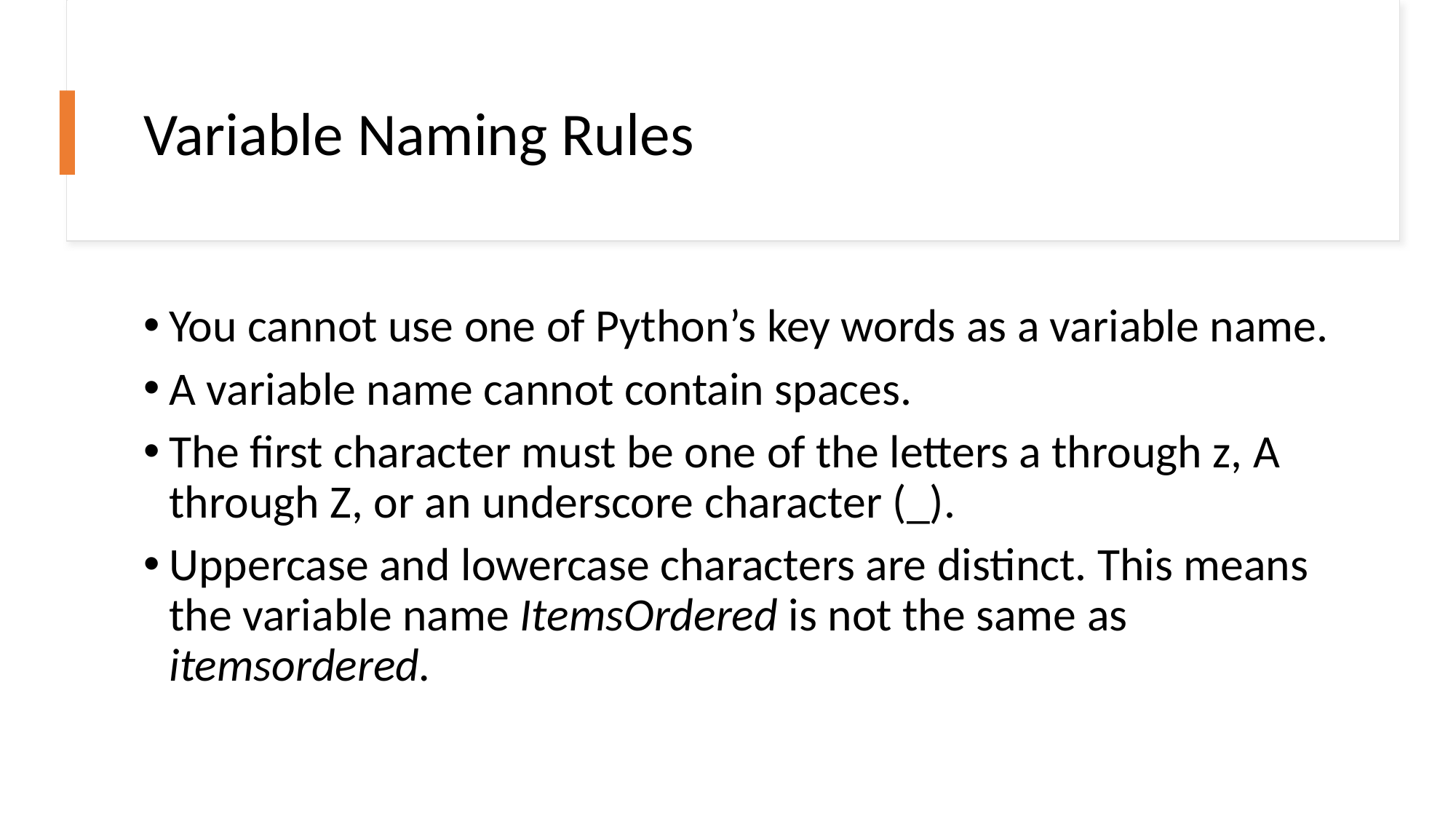

# Variable Naming Rules

You cannot use one of Python’s key words as a variable name.
A variable name cannot contain spaces.
The first character must be one of the letters a through z, A through Z, or an underscore character (_).
Uppercase and lowercase characters are distinct. This means the variable name ItemsOrdered is not the same as itemsordered.